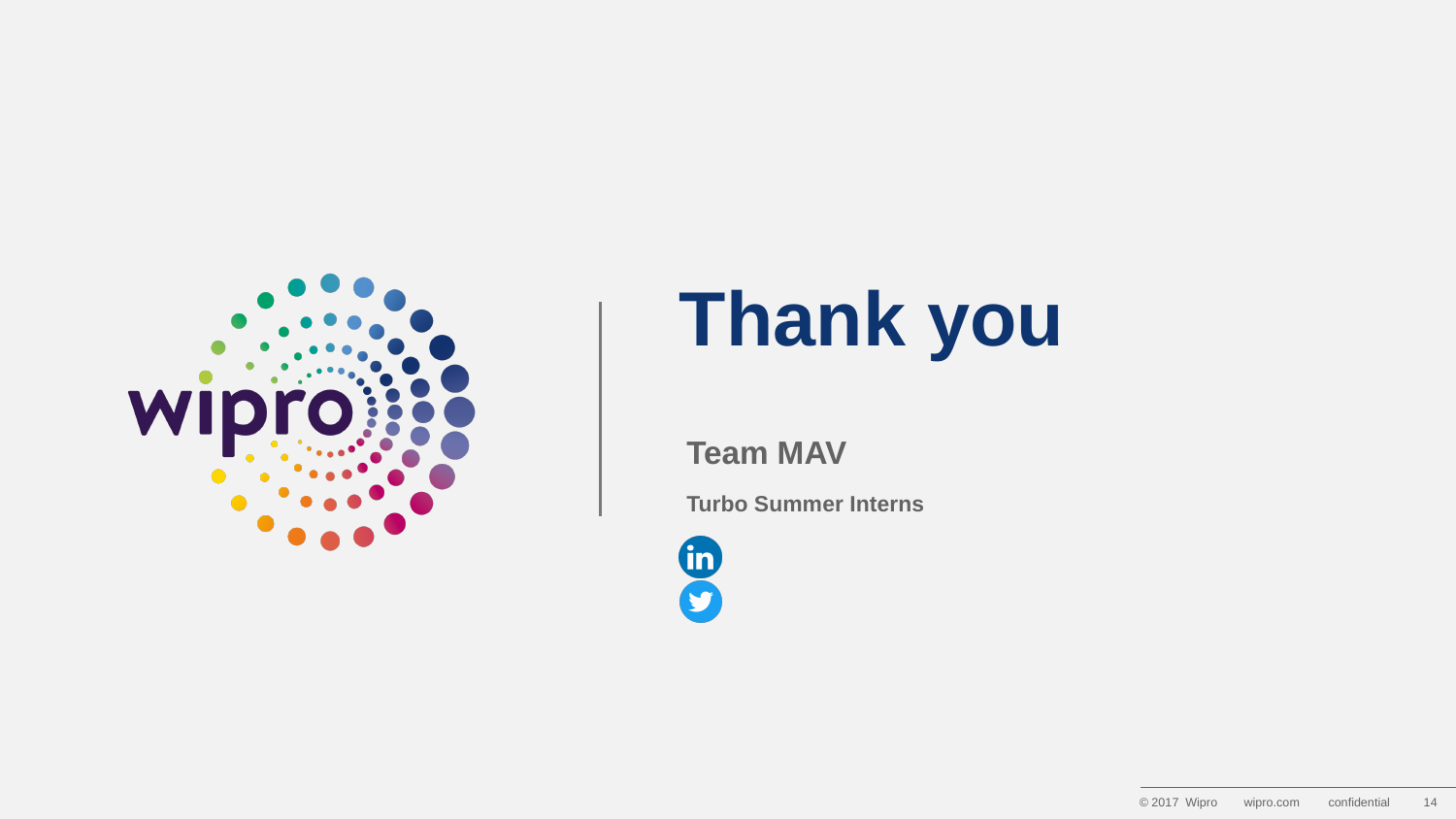

# Thank you
Team MAV
Turbo Summer Interns